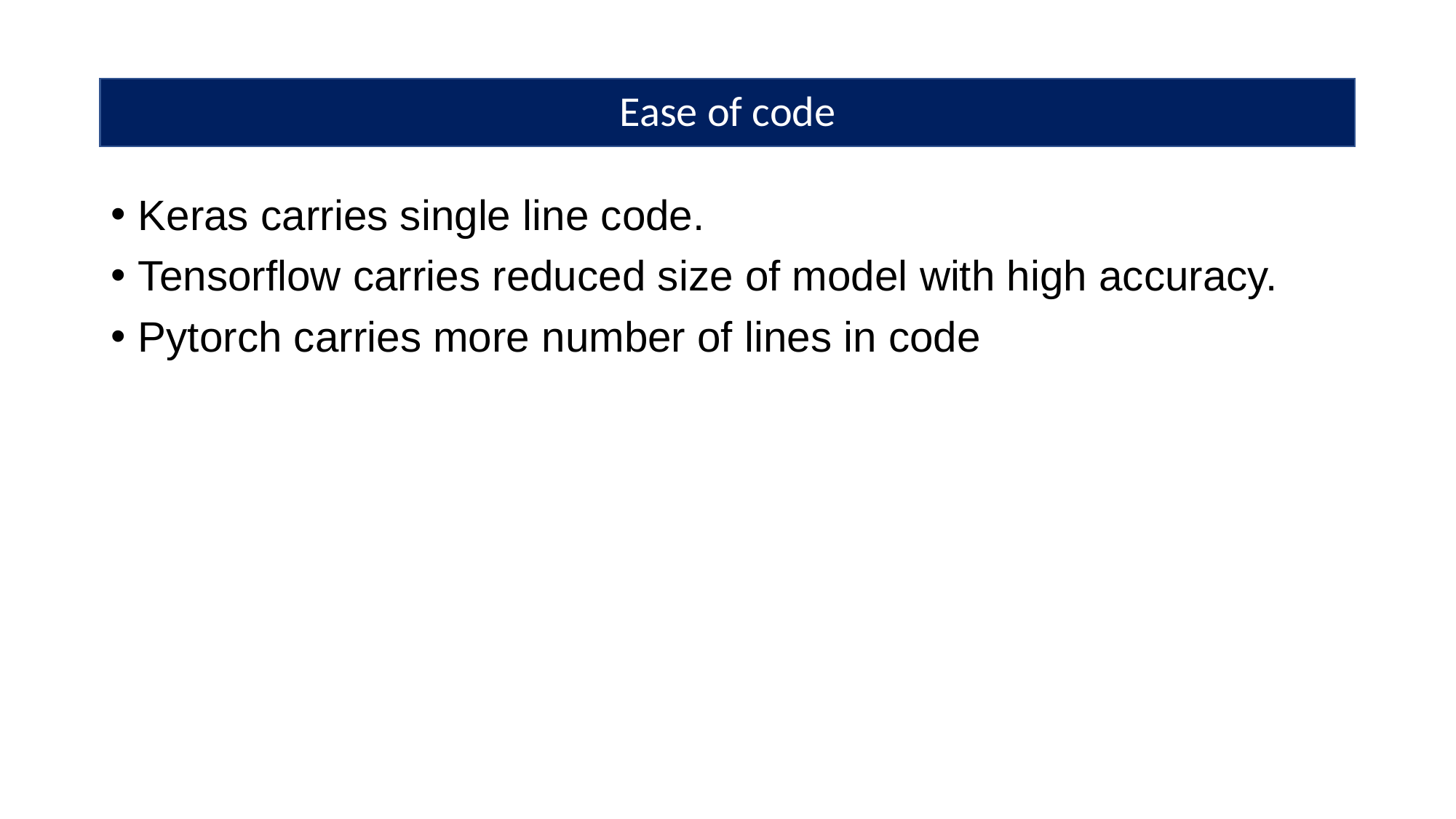

# Ease of code
Keras carries single line code.
Tensorflow carries reduced size of model with high accuracy.
Pytorch carries more number of lines in code